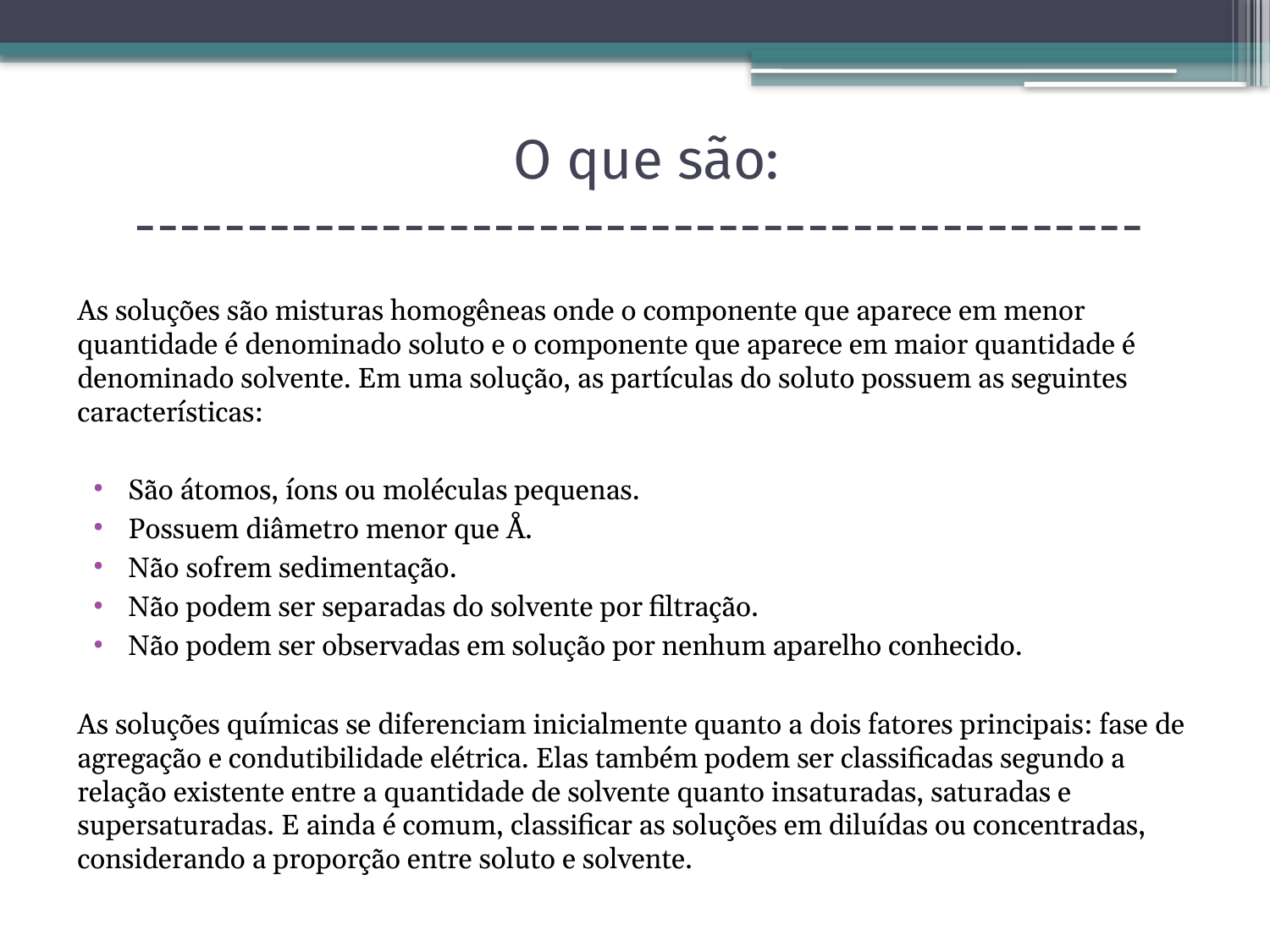

# O que são: ---------------------------------------------
As soluções são misturas homogêneas onde o componente que aparece em menor quantidade é denominado soluto e o componente que aparece em maior quantidade é denominado solvente. Em uma solução, as partículas do soluto possuem as seguintes características:

São átomos, íons ou moléculas pequenas.
Possuem diâmetro menor que Å.
Não sofrem sedimentação.
Não podem ser separadas do solvente por filtração.
Não podem ser observadas em solução por nenhum aparelho conhecido.

As soluções químicas se diferenciam inicialmente quanto a dois fatores principais: fase de agregação e condutibilidade elétrica. Elas também podem ser classificadas segundo a relação existente entre a quantidade de solvente quanto insaturadas, saturadas e supersaturadas. E ainda é comum, classificar as soluções em diluídas ou concentradas, considerando a proporção entre soluto e solvente.